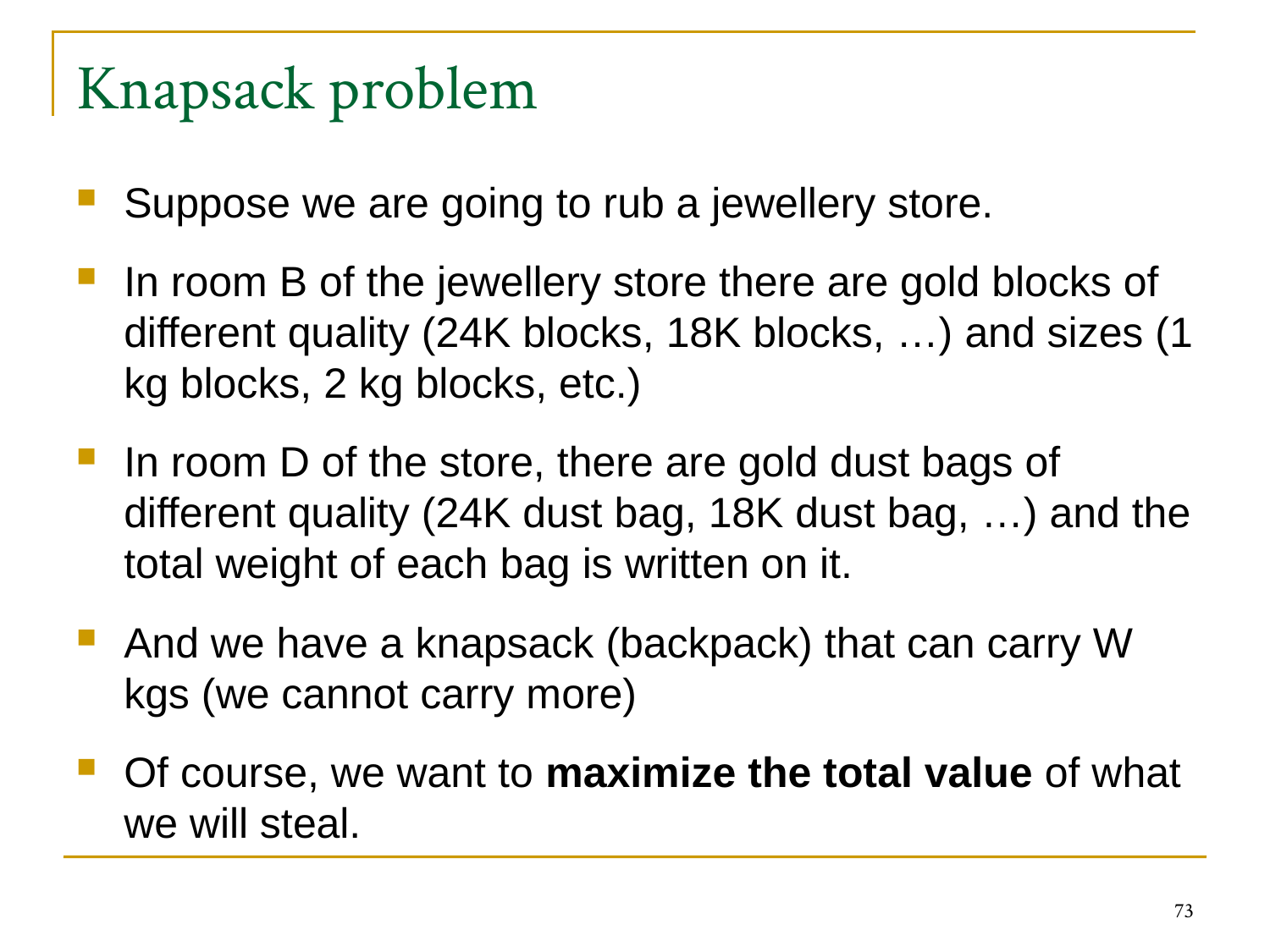

# Knapsack problem
Suppose we are going to rub a jewellery store.

In room B of the jewellery store there are gold blocks of different quality (24K blocks, 18K blocks, …) and sizes (1 kg blocks, 2 kg blocks, etc.)

In room D of the store, there are gold dust bags of different quality (24K dust bag, 18K dust bag, …) and the total weight of each bag is written on it.

And we have a knapsack (backpack) that can carry W kgs (we cannot carry more)

Of course, we want to maximize the total value of what we will steal.
73